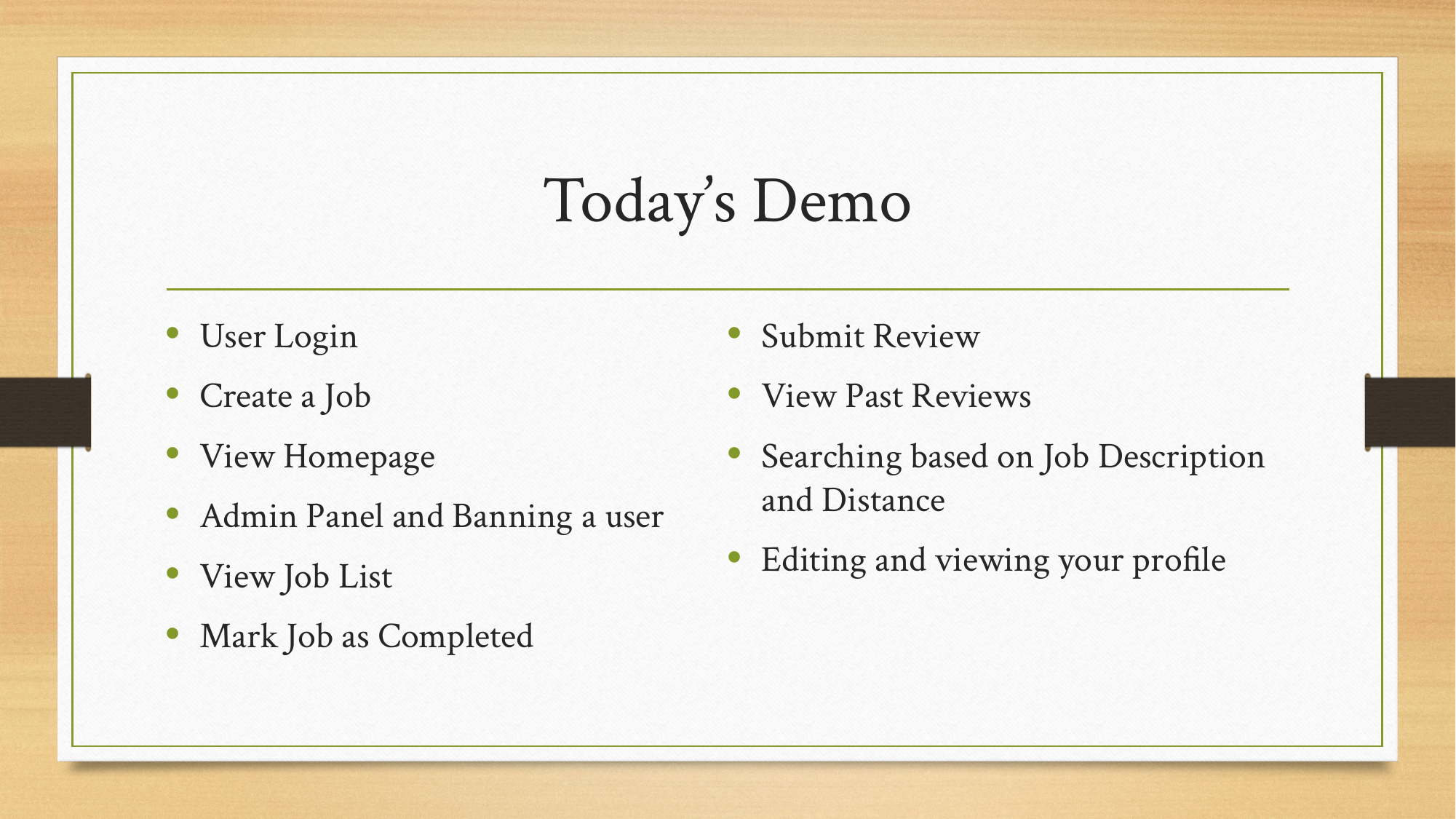

# Today’s Demo
User Login
Create a Job
View Homepage
Admin Panel and Banning a user
View Job List
Mark Job as Completed
Submit Review
View Past Reviews
Searching based on Job Description and Distance
Editing and viewing your profile